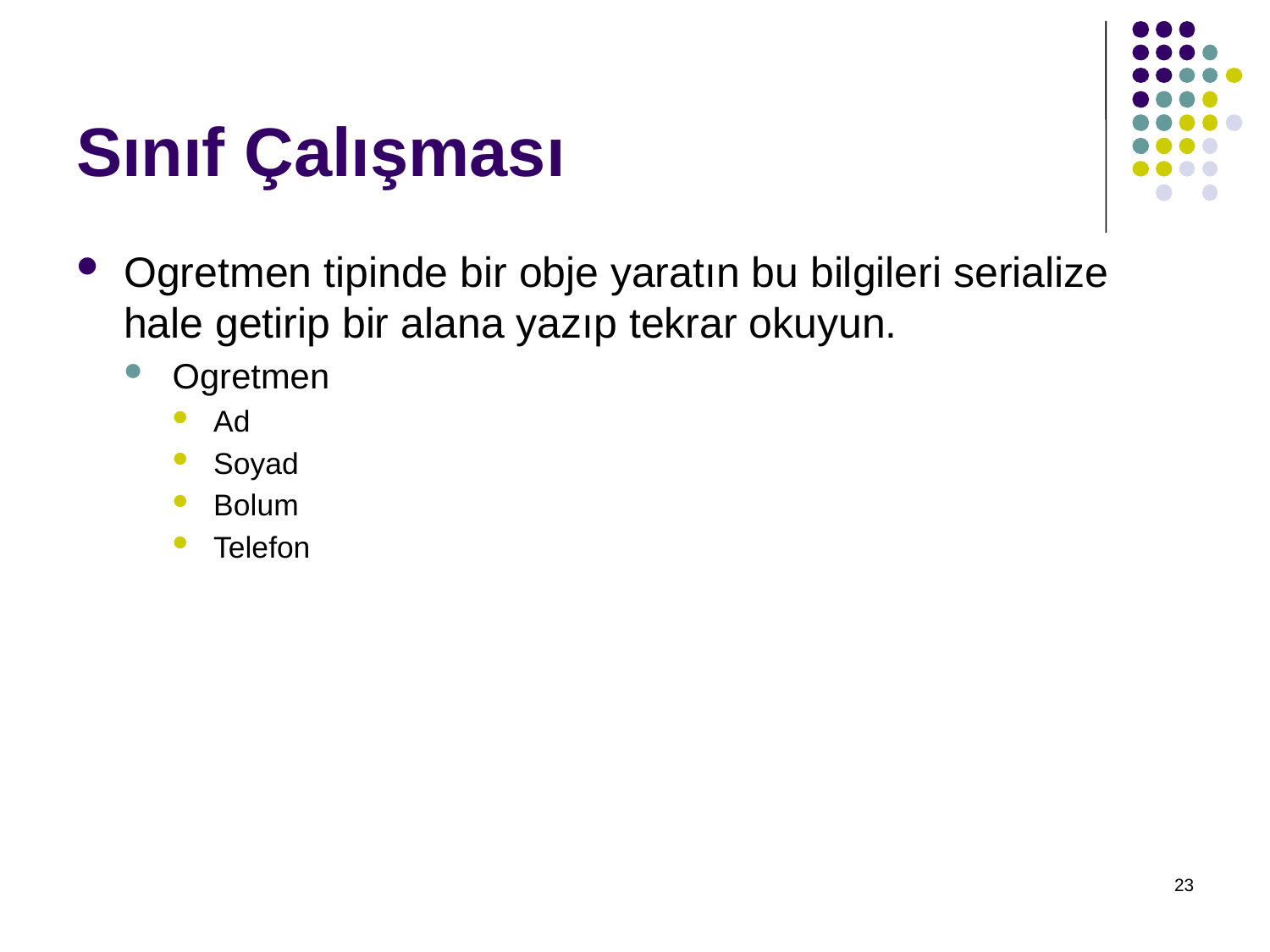

# Sınıf Çalışması
Ogretmen tipinde bir obje yaratın bu bilgileri serialize hale getirip bir alana yazıp tekrar okuyun.
Ogretmen
Ad
Soyad
Bolum
Telefon

23